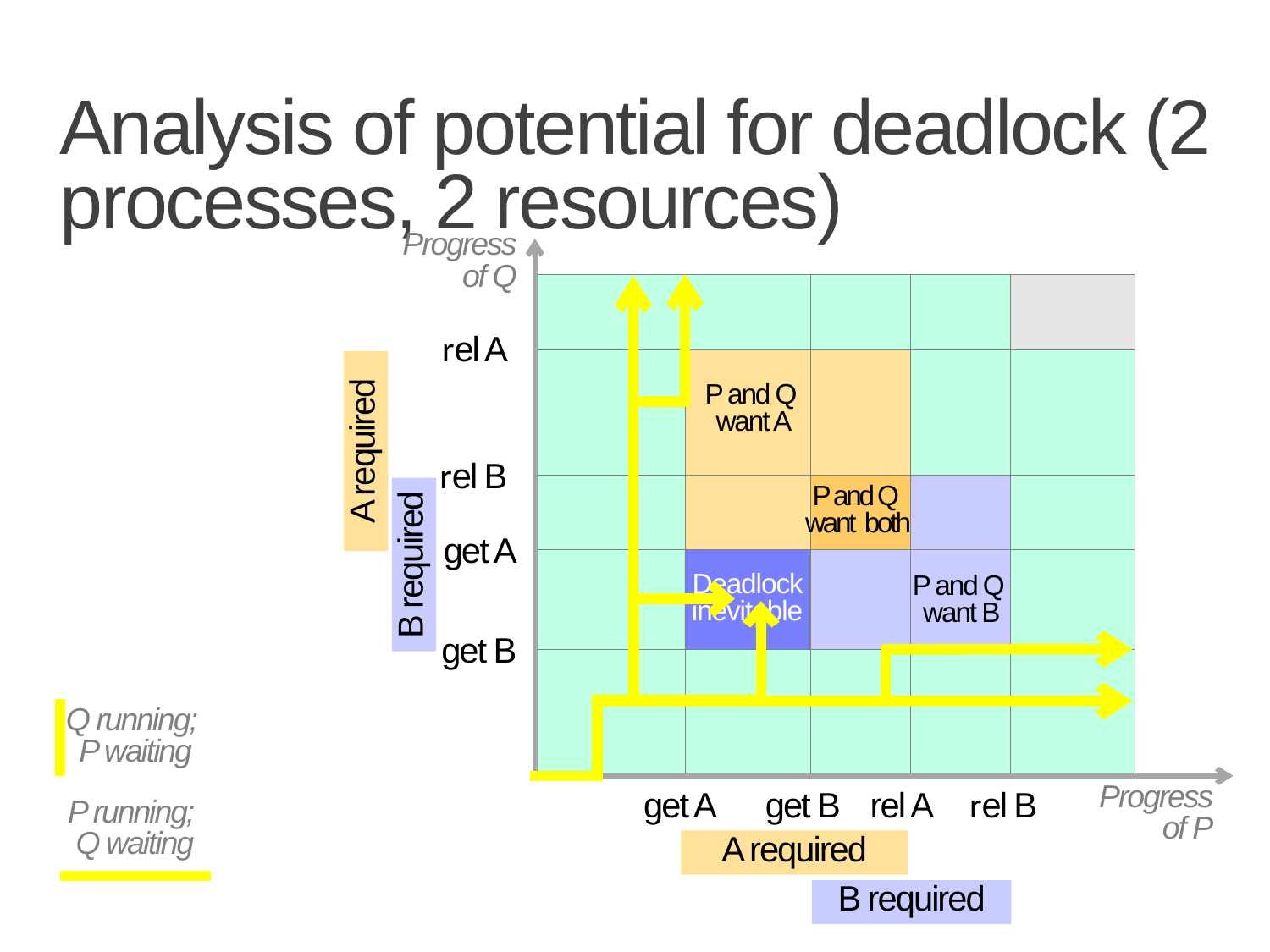

# Analysis of potential for deadlock (2 processes, 2 resources)
Progress
of Q
|  |  |  |  |  |
| --- | --- | --- | --- | --- |
|  |  |  |  |  |
|  |  |  |  |  |
|  |  |  |  |  |
|  |  |  |  |  |
rel A
P and Q
want A
A required
rel B
P and Q
want  both
get A
B required
Deadlock inevitable
P and Q
want B
get B
Q running;
P waiting
get A
get B
rel A
rel B
Progress
of P
P running;
Q waiting
A required
B required